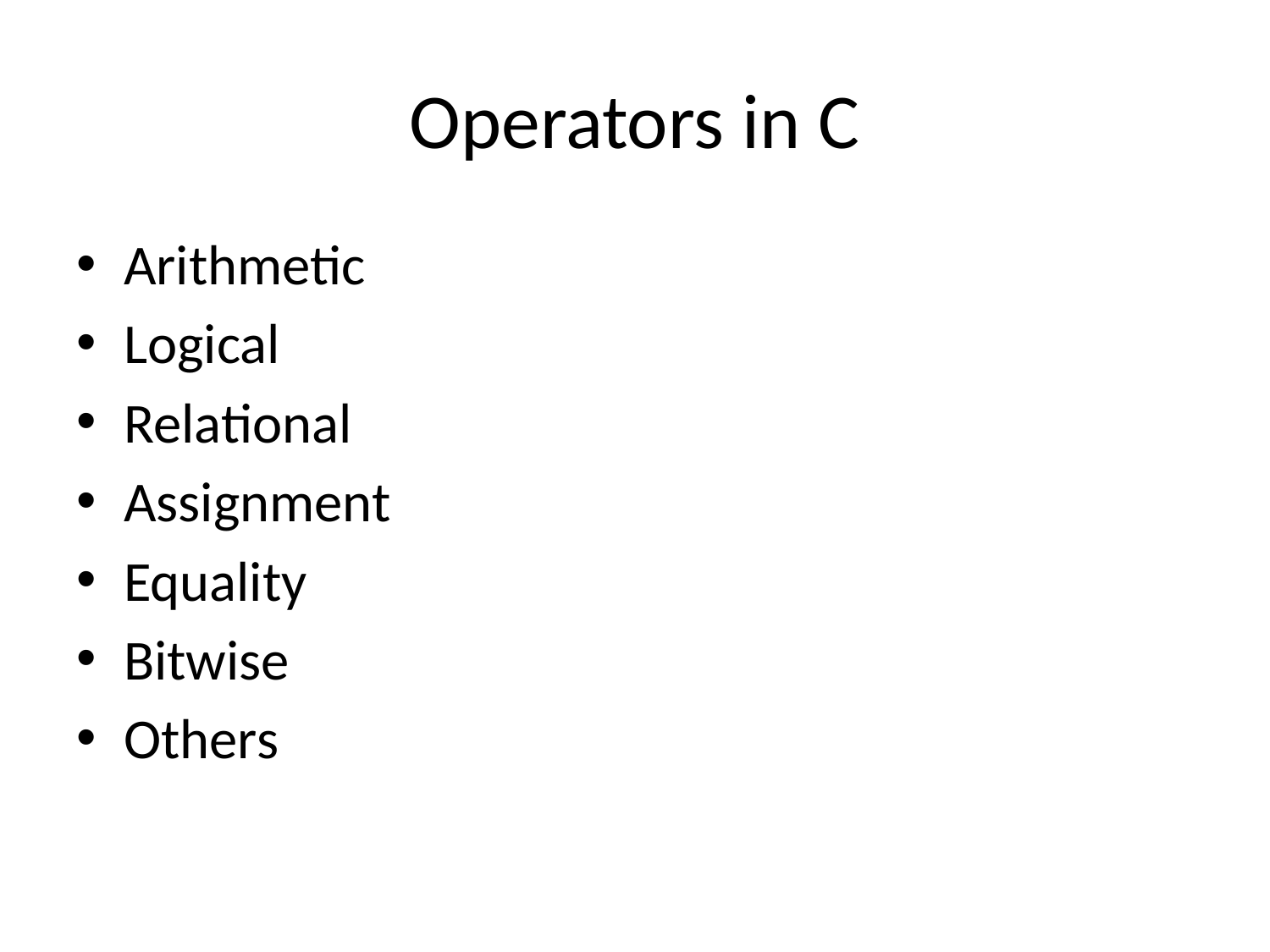

# Operators in C
Arithmetic
Logical
Relational
Assignment
Equality
Bitwise
Others